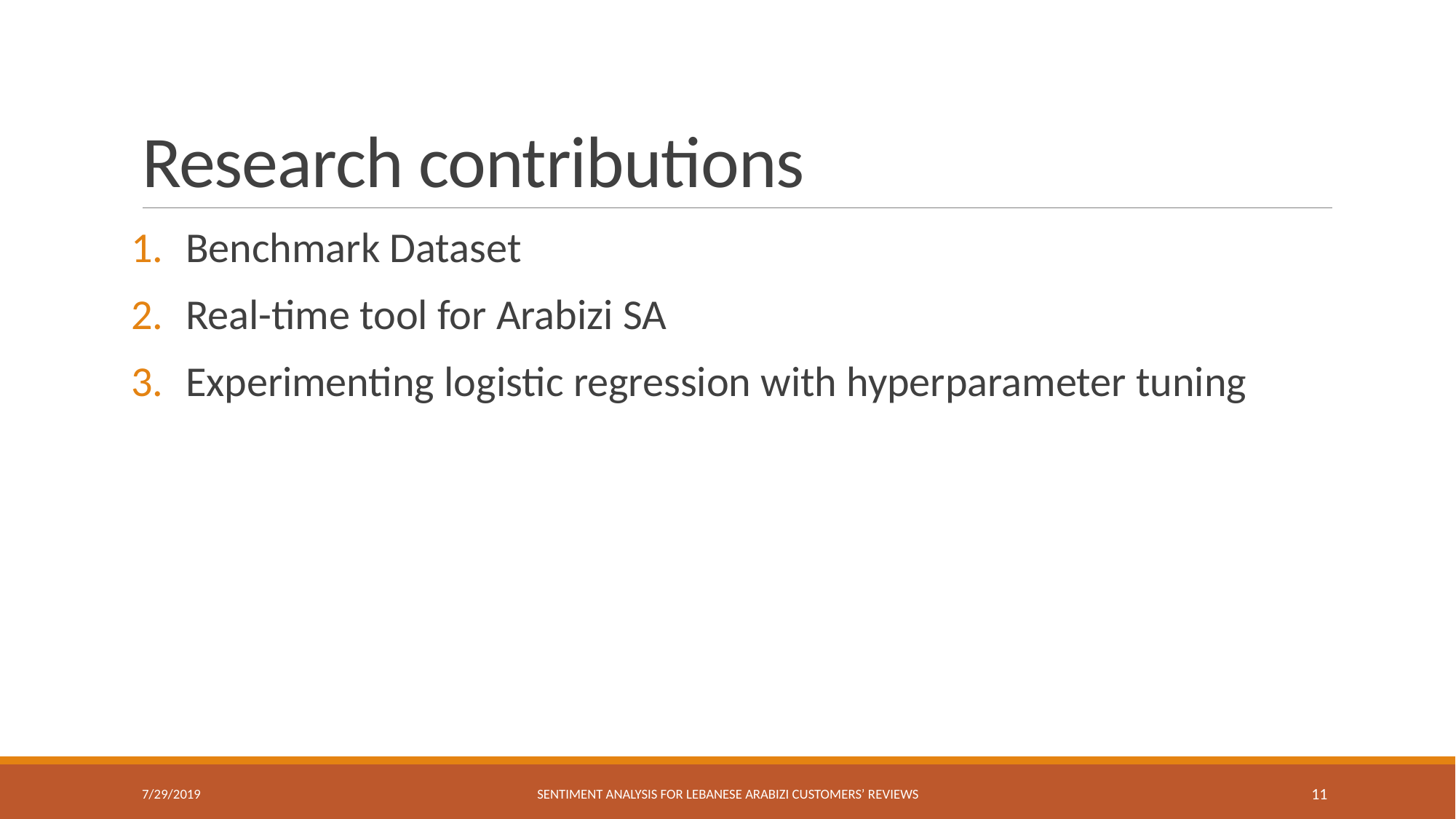

# Research contributions
Benchmark Dataset
Real-time tool for Arabizi SA
Experimenting logistic regression with hyperparameter tuning
7/29/2019
Sentiment Analysis for Lebanese Arabizi Customers’ Reviews
11